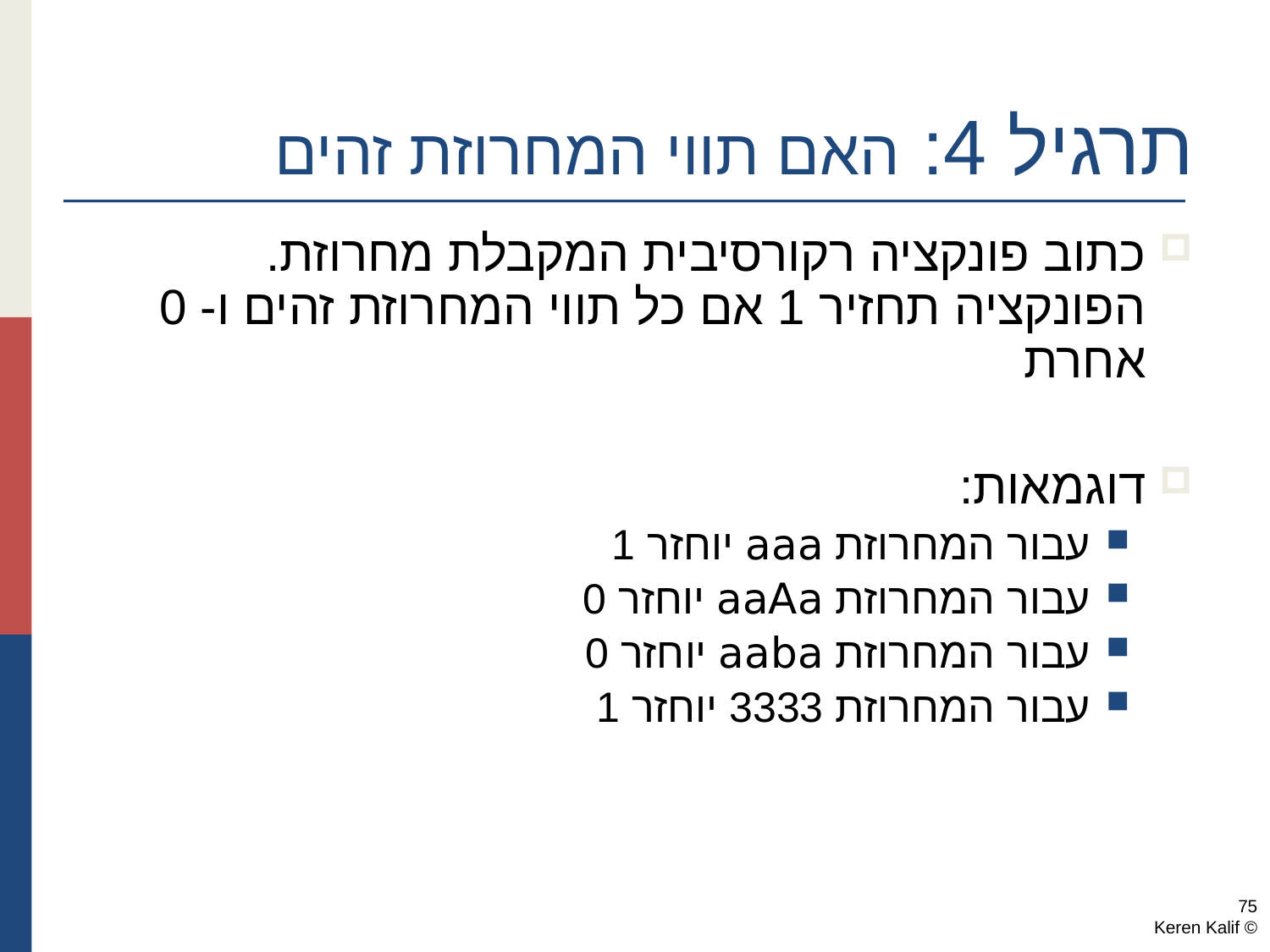

תרגיל 4: האם תווי המחרוזת זהים
כתוב פונקציה רקורסיבית המקבלת מחרוזת. הפונקציה תחזיר 1 אם כל תווי המחרוזת זהים ו- 0 אחרת

דוגמאות:
עבור המחרוזת aaa יוחזר 1
עבור המחרוזת aaAa יוחזר 0
עבור המחרוזת aaba יוחזר 0
עבור המחרוזת 3333 יוחזר 1
75
© Keren Kalif